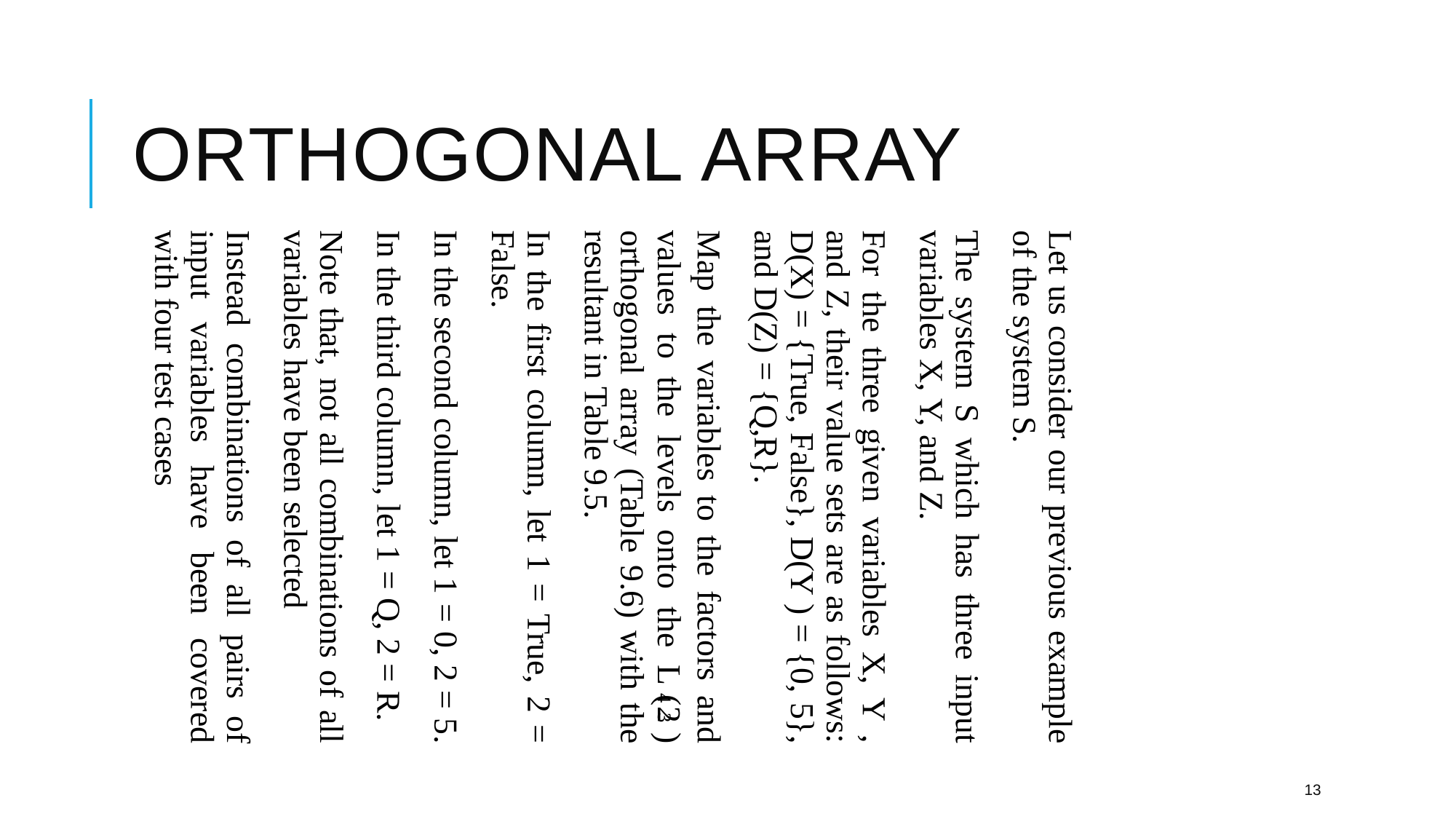

Orthogonal Array
Let us consider our previous example of the system S.
The system S which has three input variables X, Y, and Z.
For the three given variables X, Y , and Z, their value sets are as follows: D(X) = {True, False}, D(Y ) = {0, 5}, and D(Z) = {Q,R}.
Map the variables to the factors and values to the levels onto the L4(23) orthogonal array (Table 9.6) with the resultant in Table 9.5.
In the first column, let 1 = True, 2 = False.
In the second column, let 1 = 0, 2 = 5.
In the third column, let 1 = Q, 2 = R.
Note that, not all combinations of all variables have been selected
Instead combinations of all pairs of input variables have been covered with four test cases
13